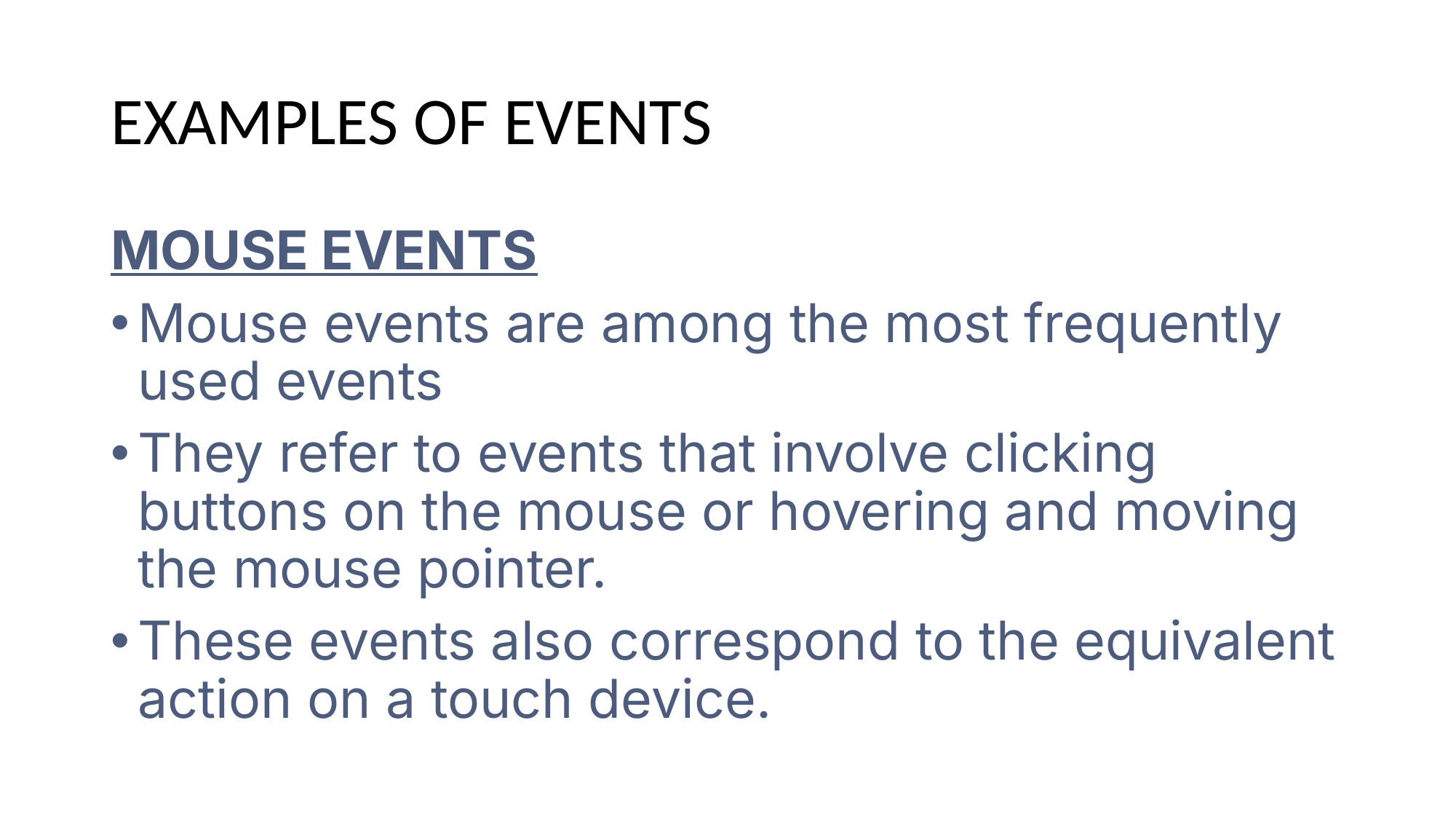

# EXAMPLES OF EVENTS
MOUSE EVENTS
Mouse events are among the most frequently used events
They refer to events that involve clicking buttons on the mouse or hovering and moving the mouse pointer.
These events also correspond to the equivalent action on a touch device.